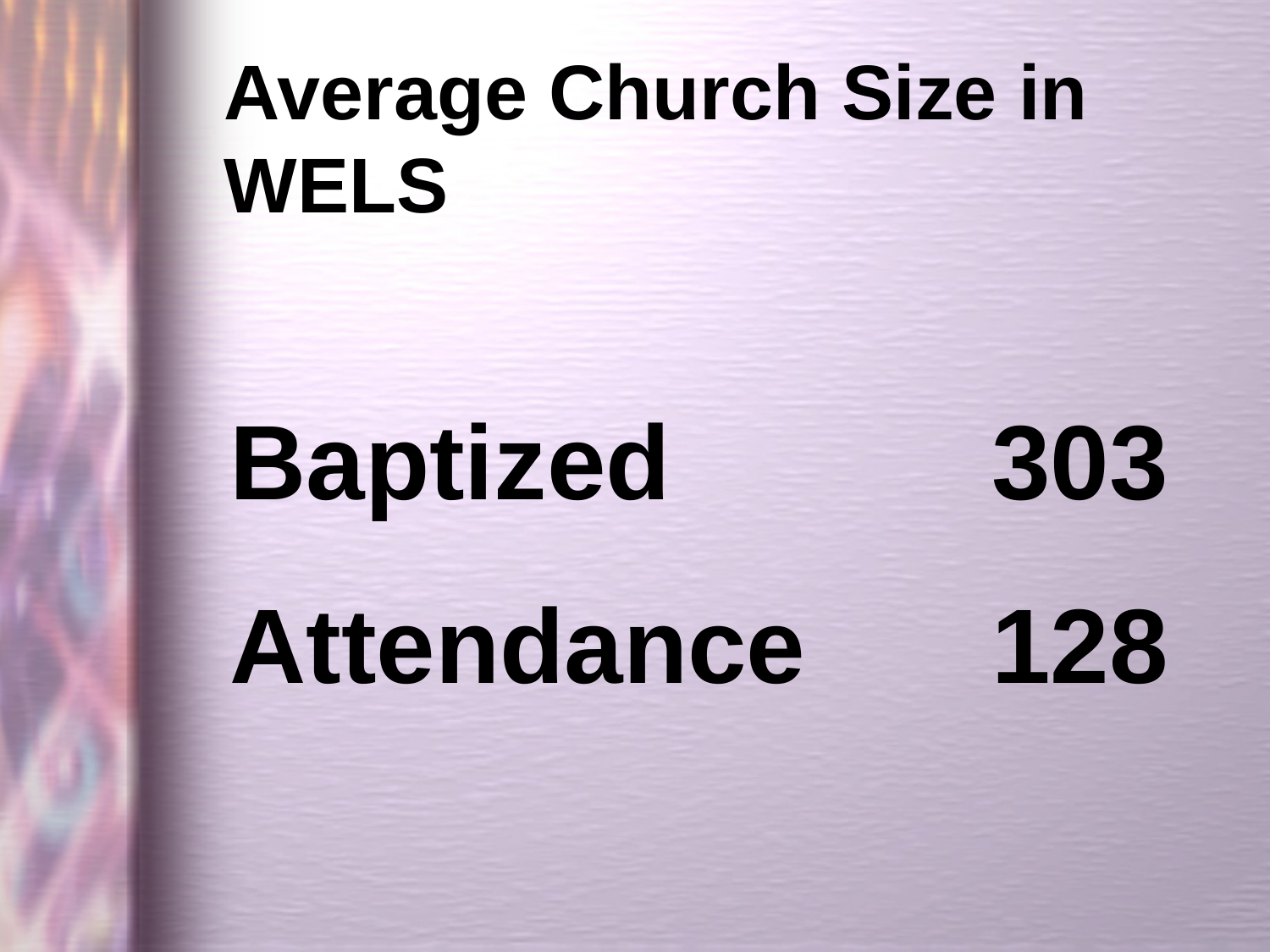

# Average Church Size in WELS
	Baptized			303
	Attendance		128